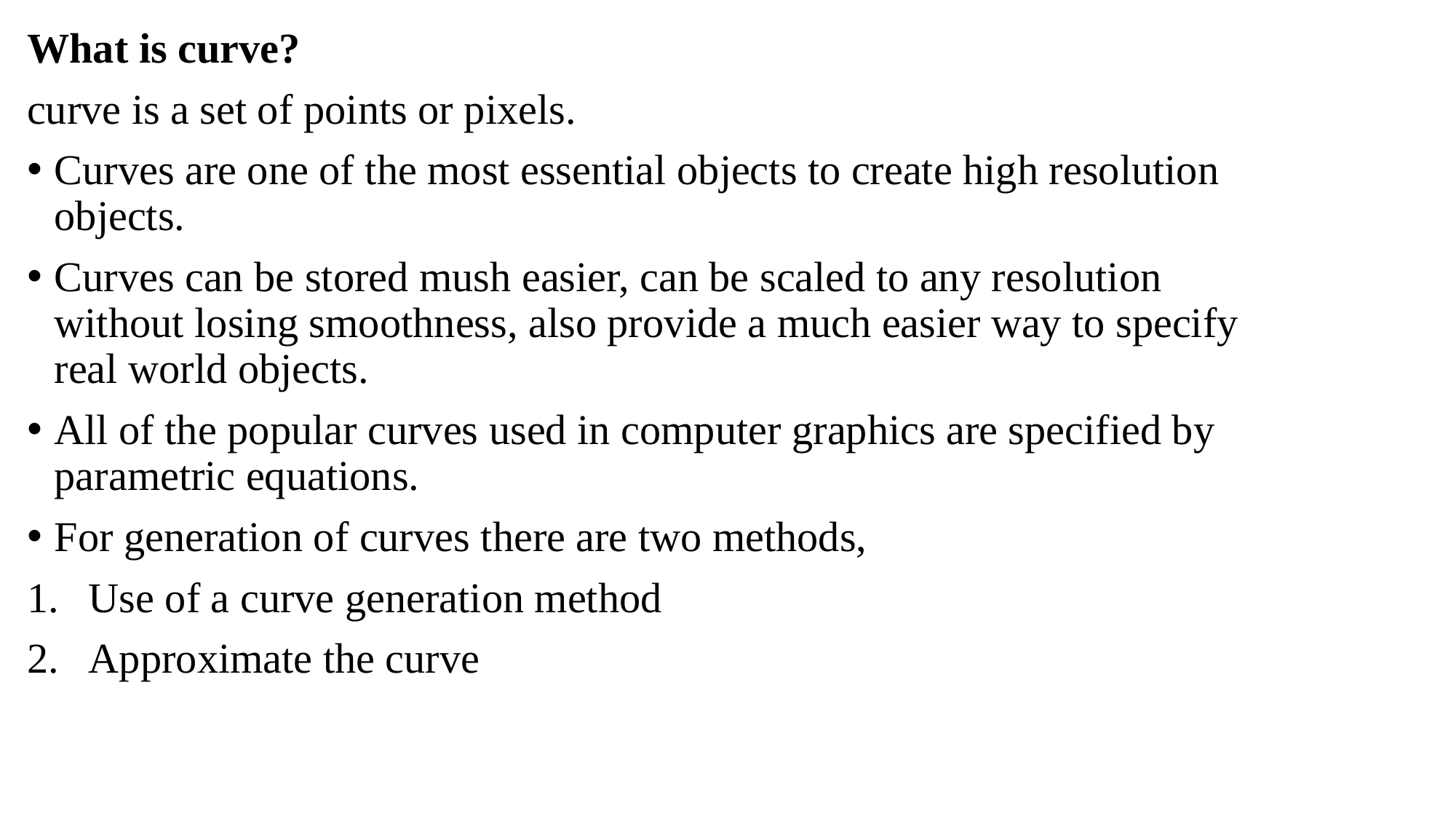

What is curve?
curve is a set of points or pixels.
Curves are one of the most essential objects to create high resolution objects.
Curves can be stored mush easier, can be scaled to any resolution without losing smoothness, also provide a much easier way to specify real world objects.
All of the popular curves used in computer graphics are specified by parametric equations.
For generation of curves there are two methods,
Use of a curve generation method
Approximate the curve